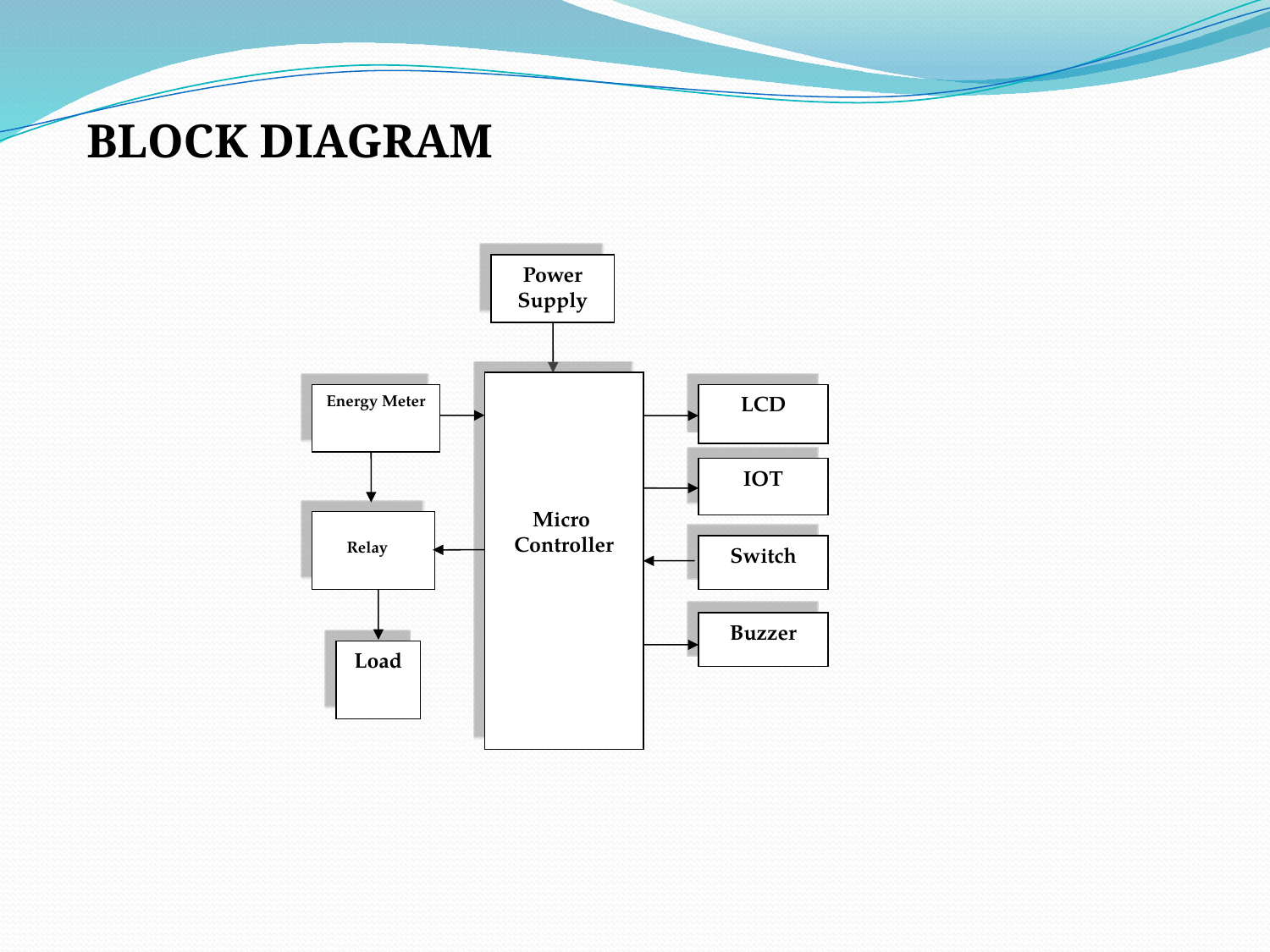

BLOCK DIAGRAM

Power Supply

Micro  Controller
Energy Meter
LCD

IOT

                Relay
Switch

Buzzer
Load